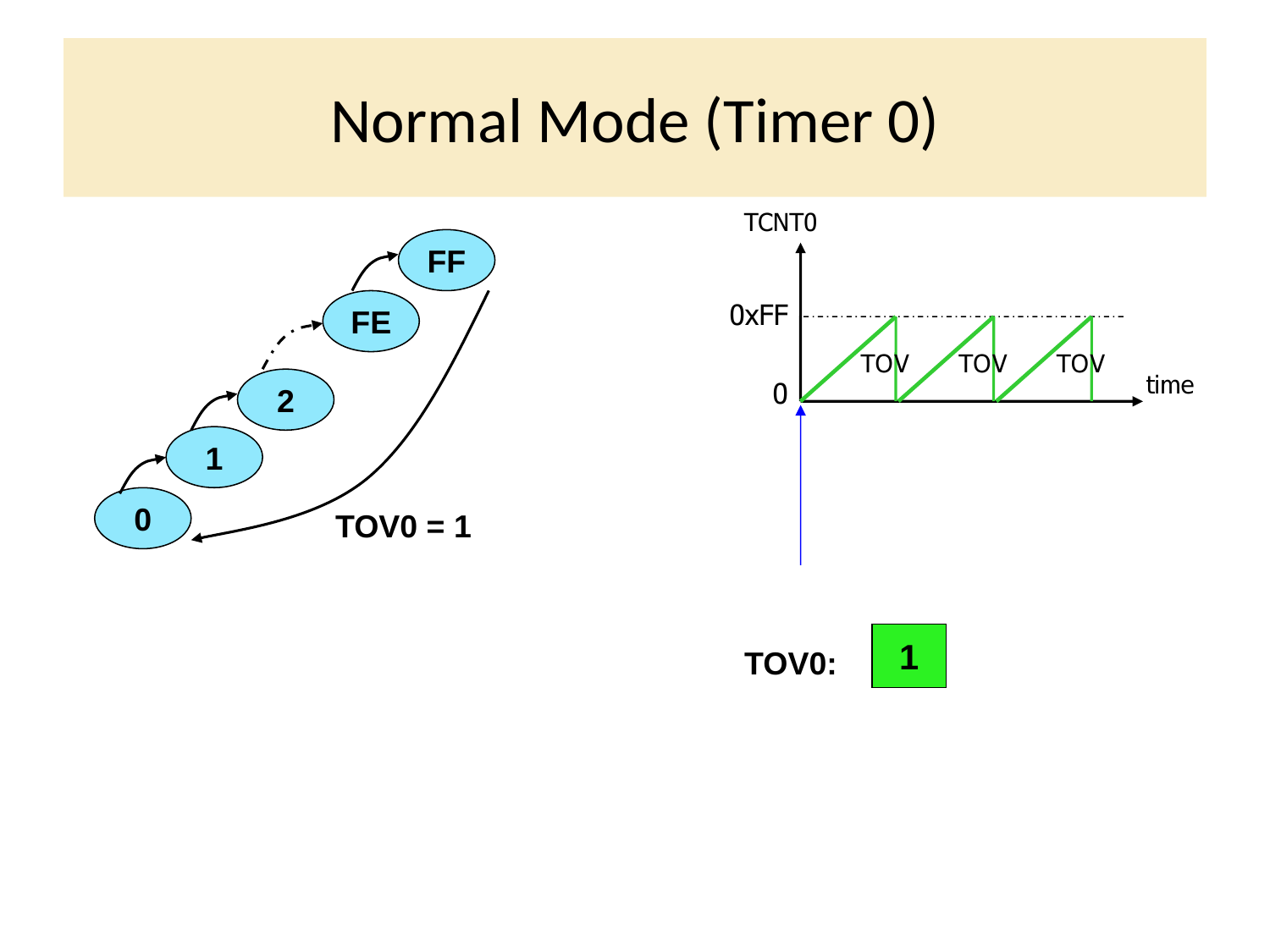

# Normal Mode (Timer 0)
TCNT0
FF

FE
0xFF

TOV

TOV

TOV

time
2
0

1

0
TOV0 = 1
0
1
TOV0: